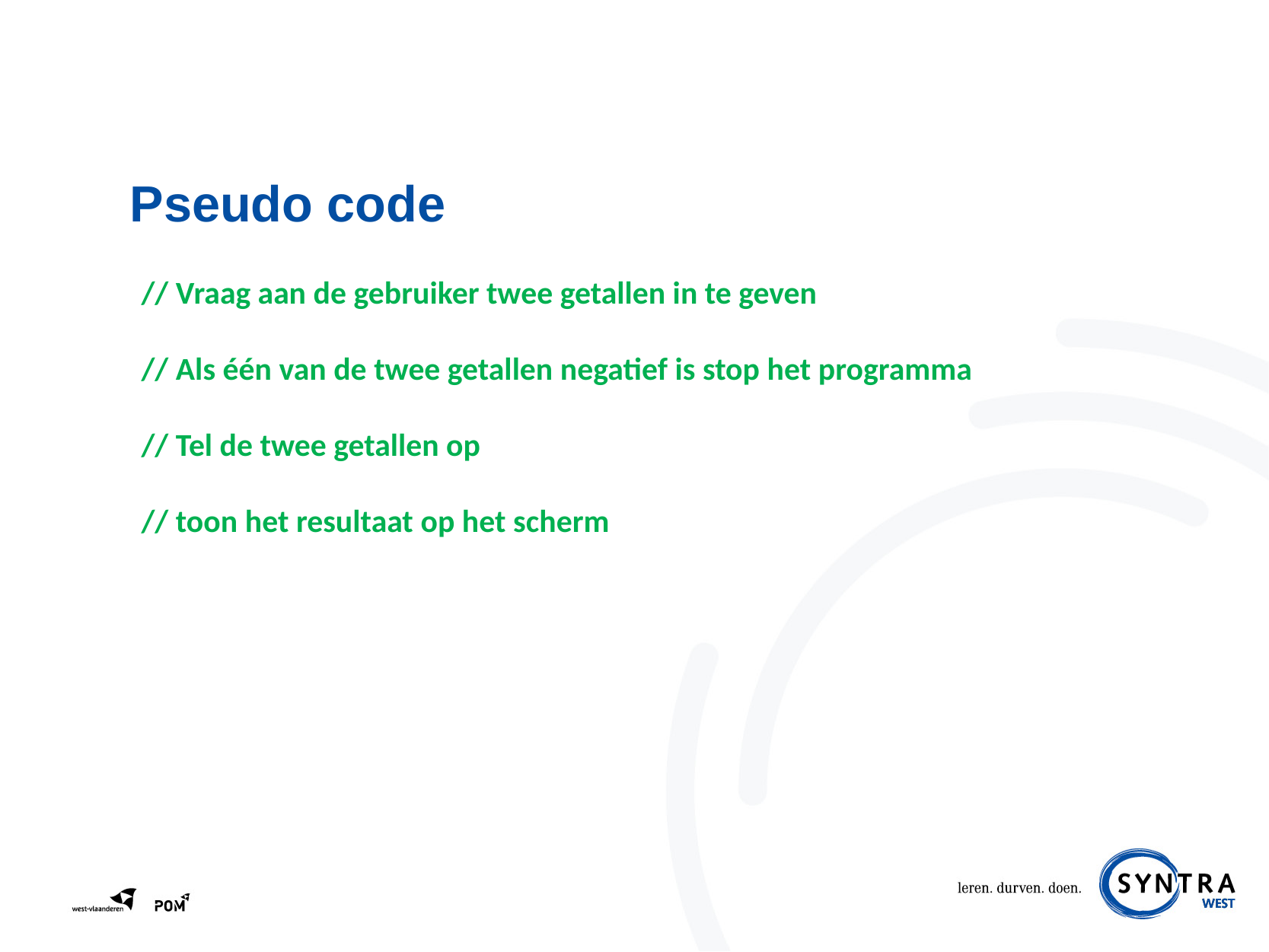

# Pseudo code
// Vraag aan de gebruiker twee getallen in te geven

// Als één van de twee getallen negatief is stop het programma

// Tel de twee getallen op

// toon het resultaat op het scherm